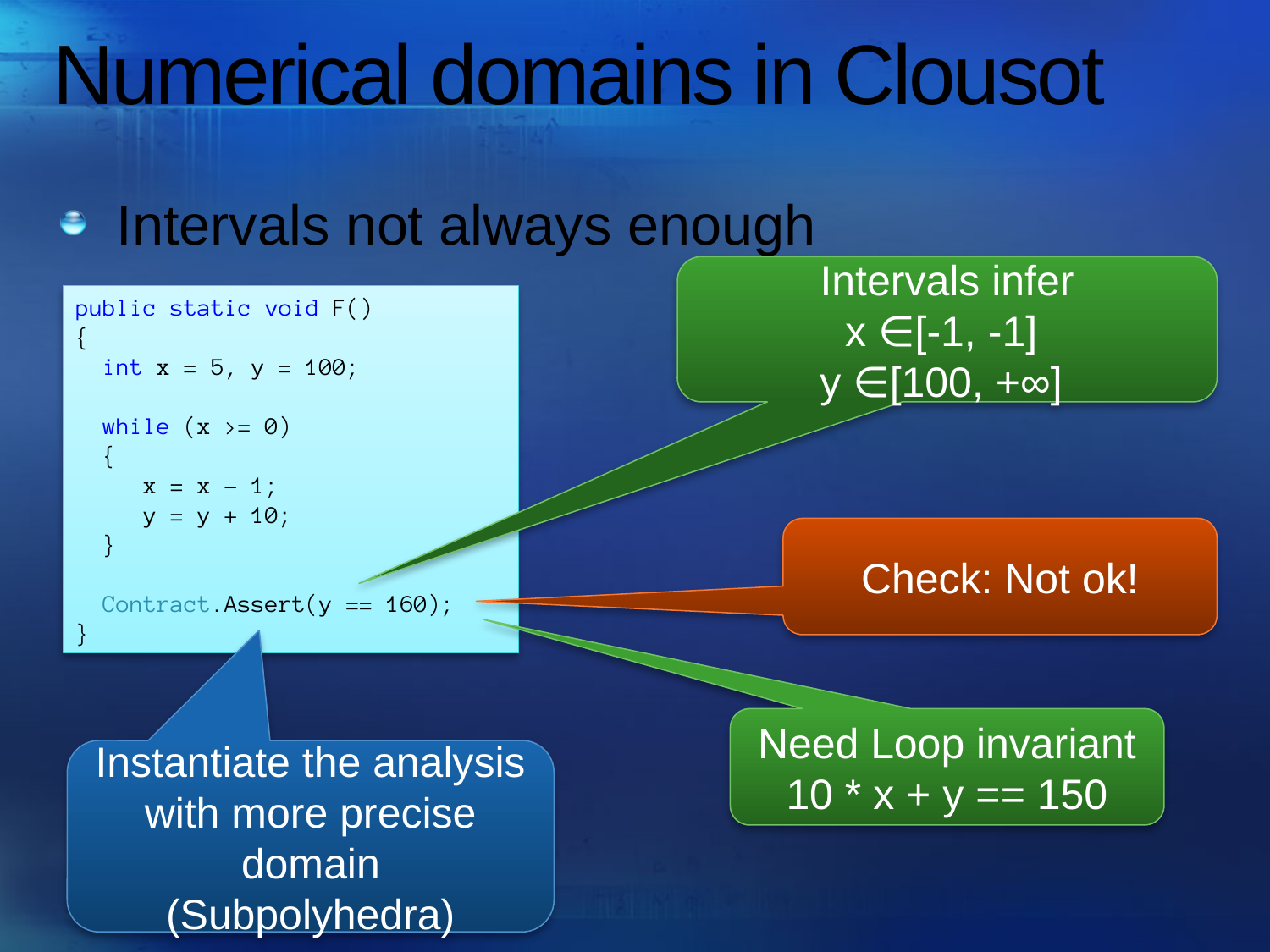

# Numerical domains in Clousot
Intervals not always enough
Intervals infer
x ∈[-1, -1]
y ∈[100, +∞]
public static void F()
{
  int x = 5, y = 100;

  while (x >= 0)
  {
     x = x - 1;
     y = y + 10;
  }

  Contract.Assert(y == 160);
}
Check: Not ok!
Need Loop invariant
10 * x + y == 150
Instantiate the analysis with more precise domain
(Subpolyhedra)